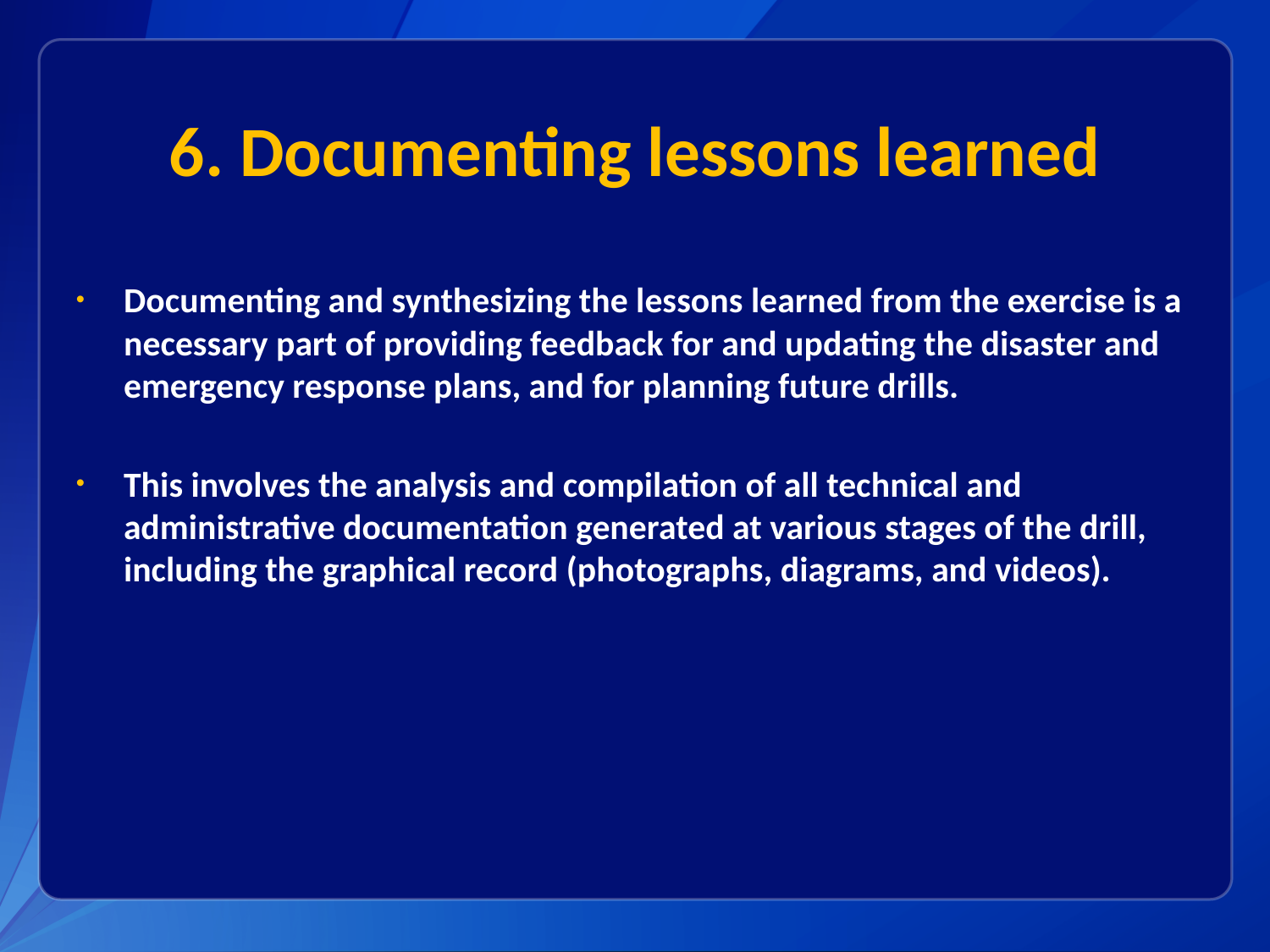

# 6. Documenting lessons learned

Documenting and synthesizing the lessons learned from the exercise is a necessary part of providing feedback for and updating the disaster and emergency response plans, and for planning future drills.

This involves the analysis and compilation of all technical and  administrative documentation generated at various stages of the drill, including the graphical record (photographs, diagrams, and videos).